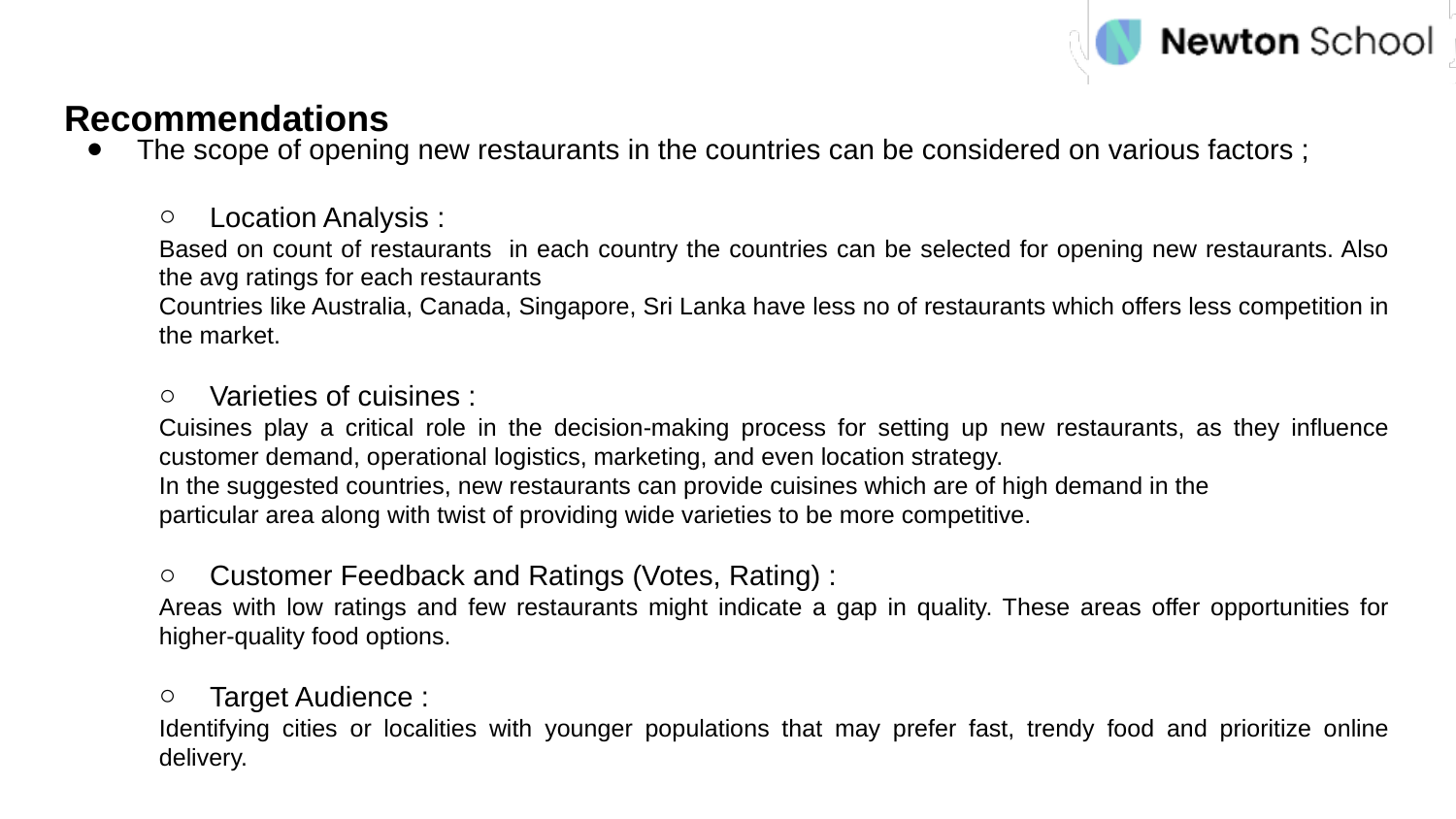

# Recommendations

The scope of opening new restaurants in the countries can be considered on various factors ;

Location Analysis :
Based on count of restaurants  in each country the countries can be selected for opening new restaurants. Also the avg ratings for each restaurants
Countries like Australia, Canada, Singapore, Sri Lanka have less no of restaurants which offers less competition in the market.

Varieties of cuisines :
Cuisines play a critical role in the decision-making process for setting up new restaurants, as they influence customer demand, operational logistics, marketing, and even location strategy.
In the suggested countries, new restaurants can provide cuisines which are of high demand in the
particular area along with twist of providing wide varieties to be more competitive.

Customer Feedback and Ratings (Votes, Rating) :
Areas with low ratings and few restaurants might indicate a gap in quality. These areas offer opportunities for higher-quality food options.

Target Audience :
Identifying cities or localities with younger populations that may prefer fast, trendy food and prioritize online delivery.